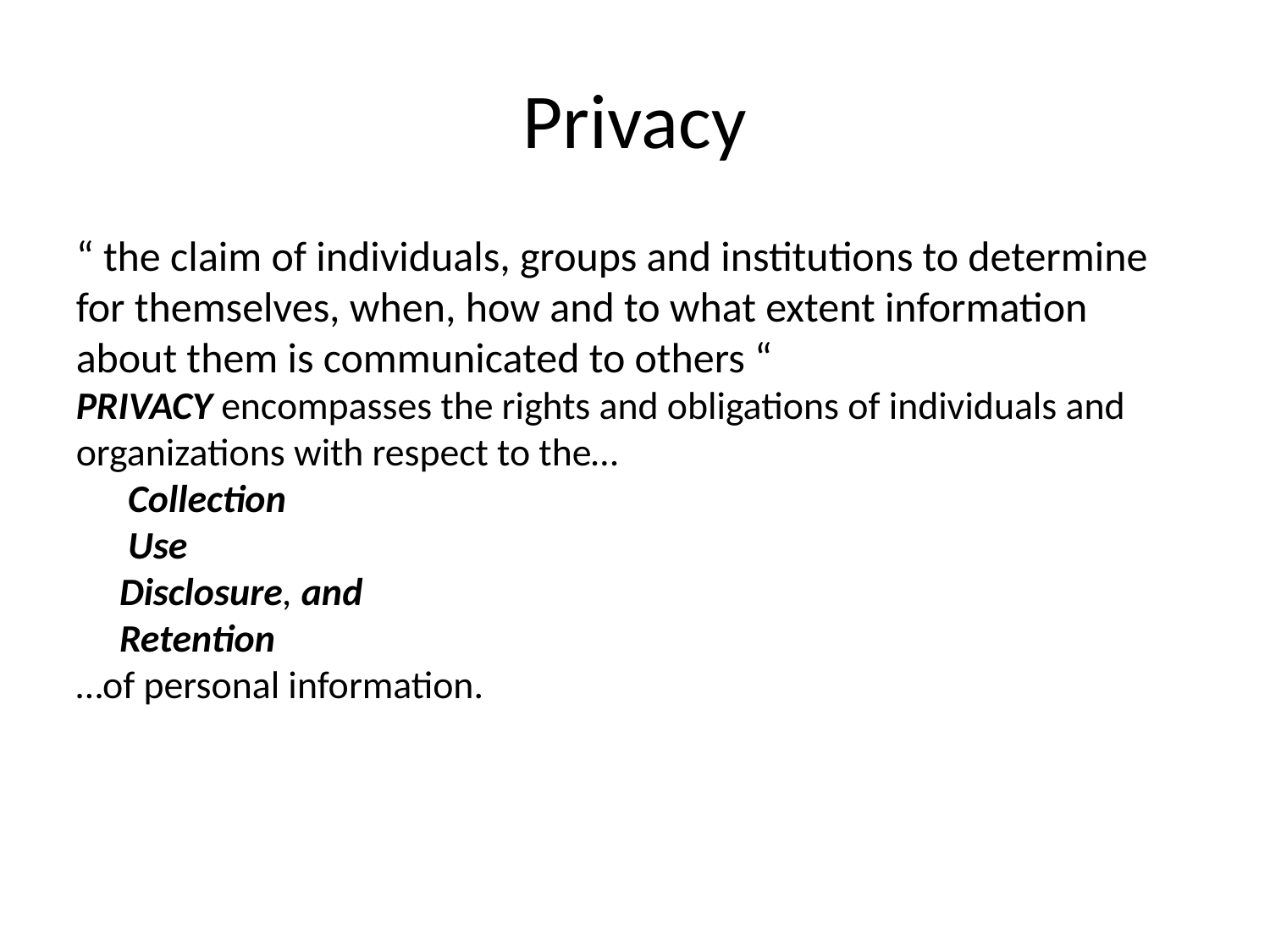

Privacy
“ the claim of individuals, groups and institutions to determine for themselves, when, how and to what extent information about them is communicated to others “
PRIVACY encompasses the rights and obligations of individuals and organizations with respect to the…
      Collection
      Use
     Disclosure, and
     Retention
…of personal information.